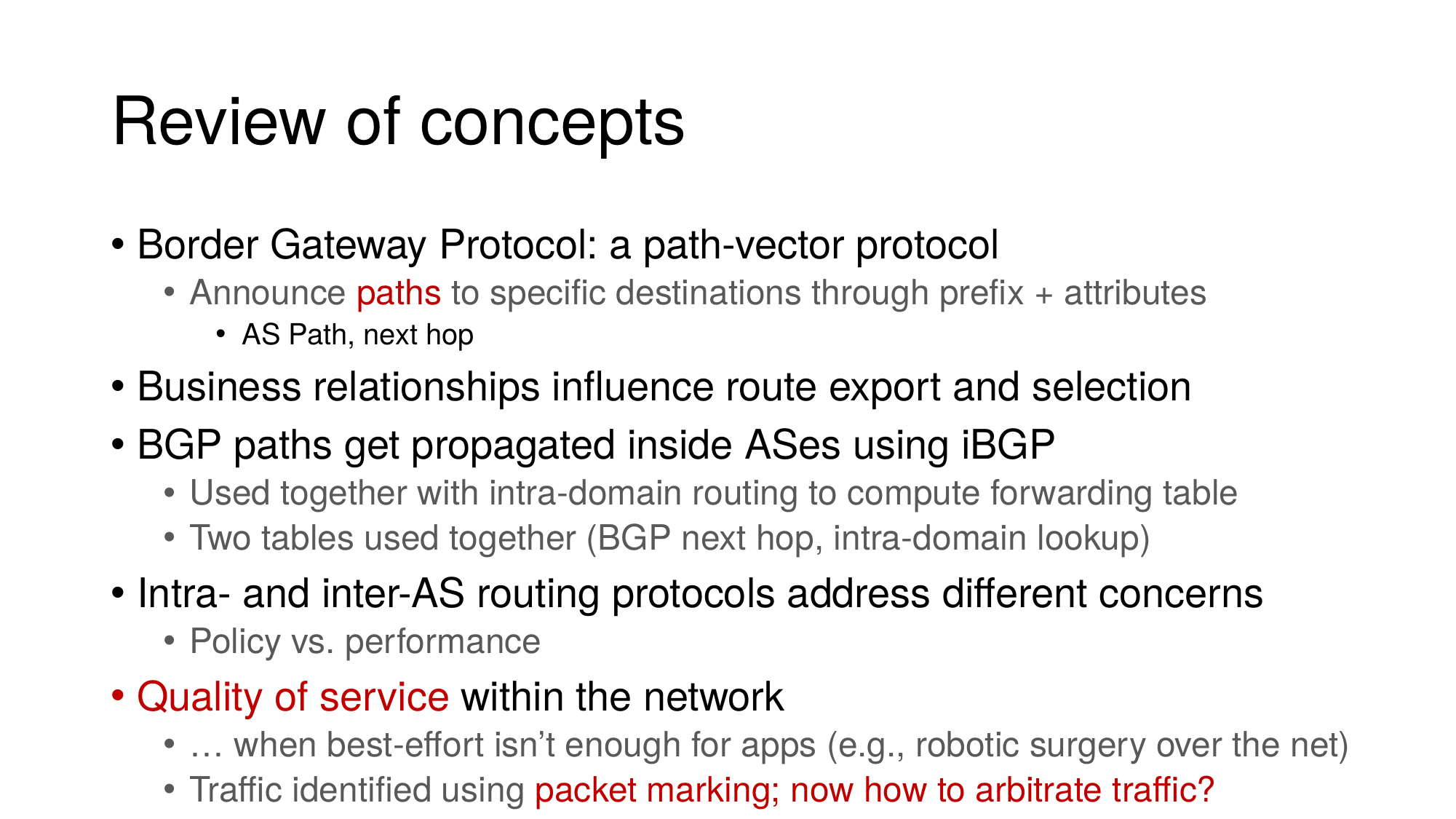

# Review of concepts
Border Gateway Protocol: a path-vector protocol
Announce paths to specific destinations through prefix + attributes
AS Path, next hop
Business relationships influence route export and selection
BGP paths get propagated inside ASes using iBGP
Used together with intra-domain routing to compute forwarding table
Two tables used together (BGP next hop, intra-domain lookup)
Intra- and inter-AS routing protocols address different concerns
Policy vs. performance
Quality of service within the network
… when best-effort isn’t enough for apps (e.g., robotic surgery over the net)
Traffic identified using packet marking; now how to arbitrate traffic?